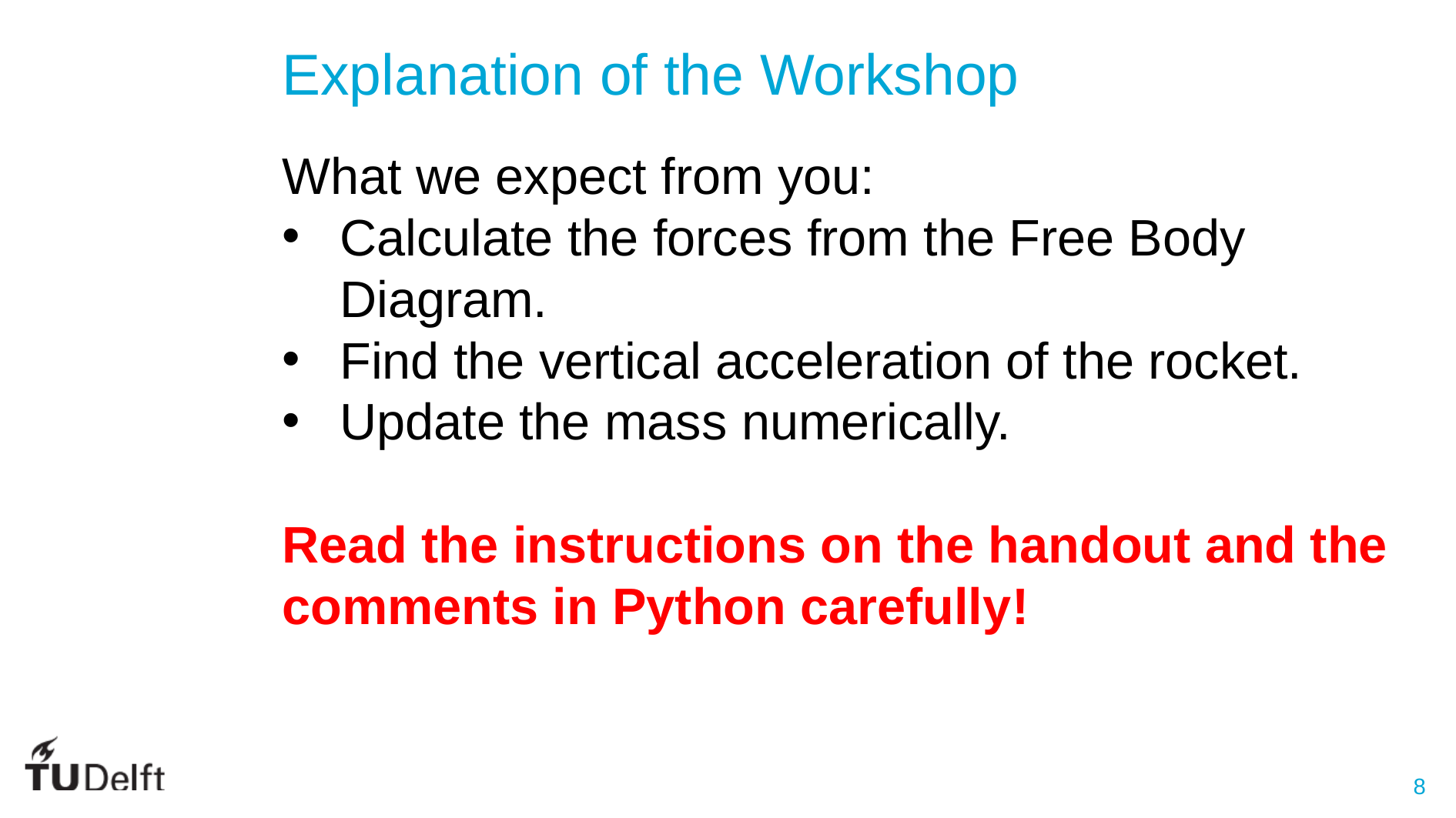

Explanation of the Workshop
What we expect from you:
Calculate the forces from the Free Body Diagram.
Find the vertical acceleration of the rocket.
Update the mass numerically.

Read the instructions on the handout and the comments in Python carefully!